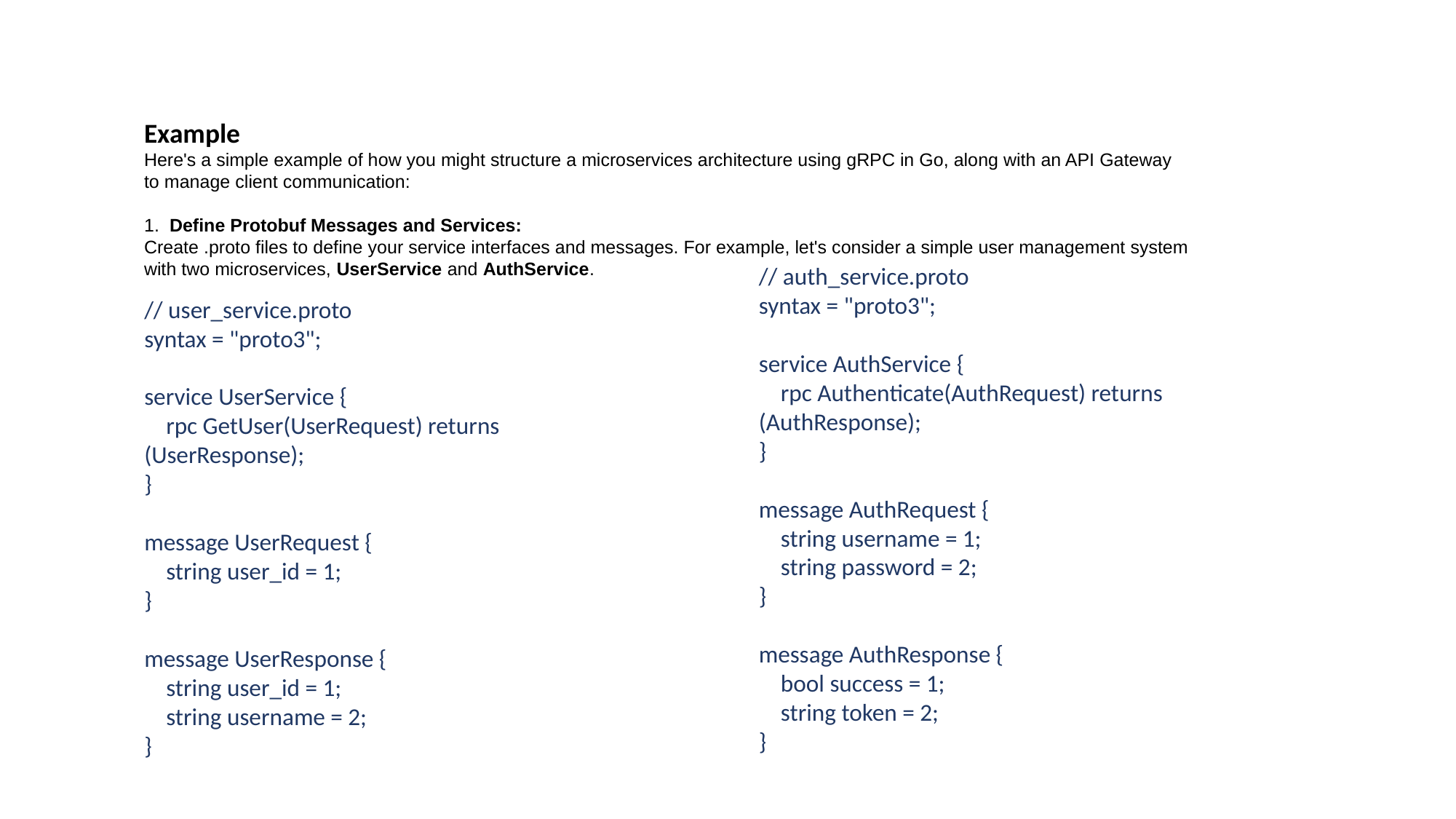

Example
Here's a simple example of how you might structure a microservices architecture using gRPC in Go, along with an API Gateway to manage client communication:

1.  Define Protobuf Messages and Services:
Create .proto files to define your service interfaces and messages. For example, let's consider a simple user management system with two microservices, UserService and AuthService.

// auth_service.proto
syntax = "proto3";

service AuthService {
    rpc Authenticate(AuthRequest) returns (AuthResponse);
}

message AuthRequest {
    string username = 1;
    string password = 2;
}

message AuthResponse {
    bool success = 1;
    string token = 2;
}
// user_service.proto
syntax = "proto3";

service UserService {
    rpc GetUser(UserRequest) returns (UserResponse);
}

message UserRequest {
    string user_id = 1;
}

message UserResponse {
    string user_id = 1;
    string username = 2;
}